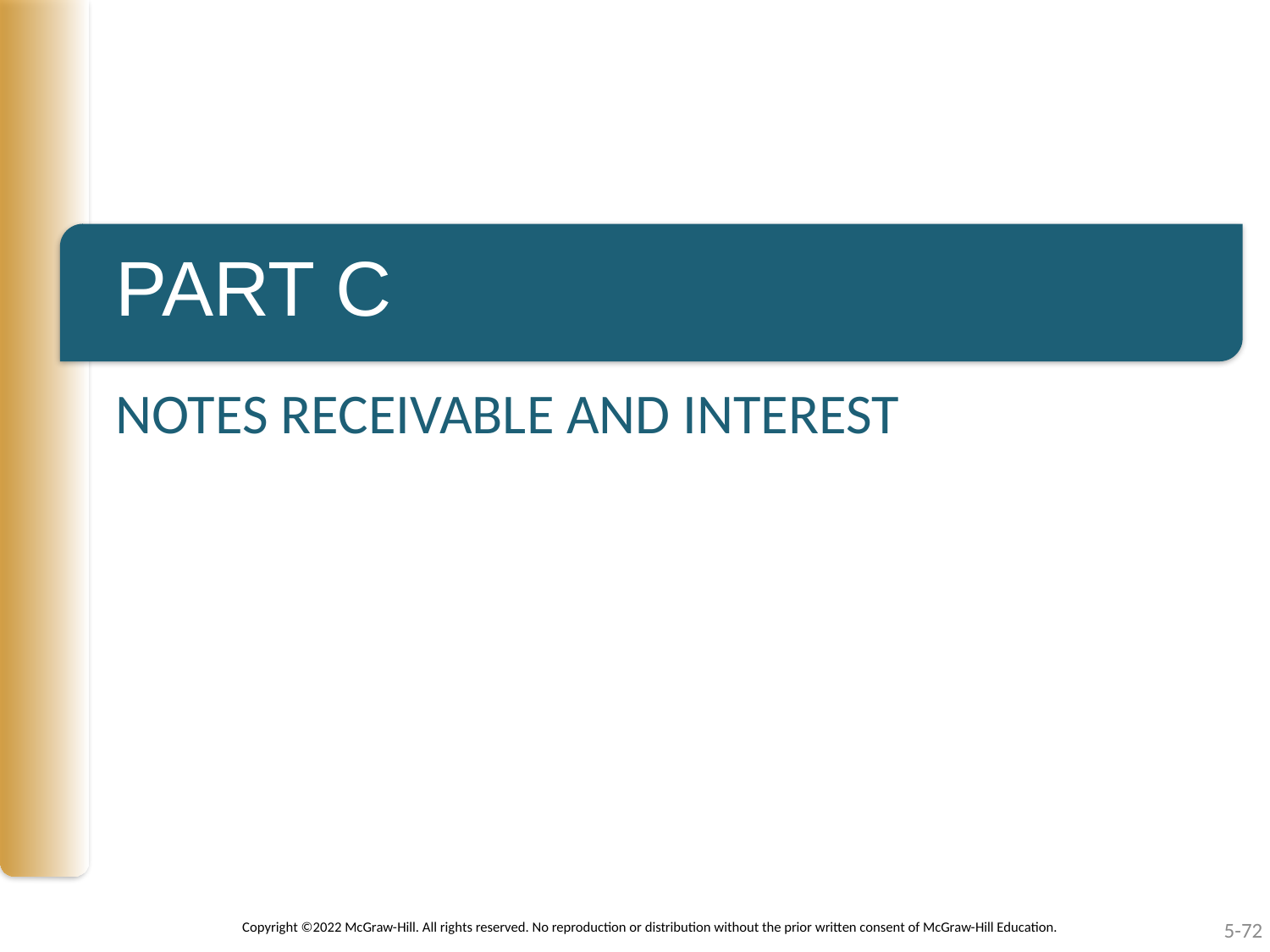

# PART C
NOTES RECEIVABLE AND INTEREST
Copyright ©2022 McGraw-Hill. All rights reserved. No reproduction or distribution without the prior written consent of McGraw-Hill Education.
5-72